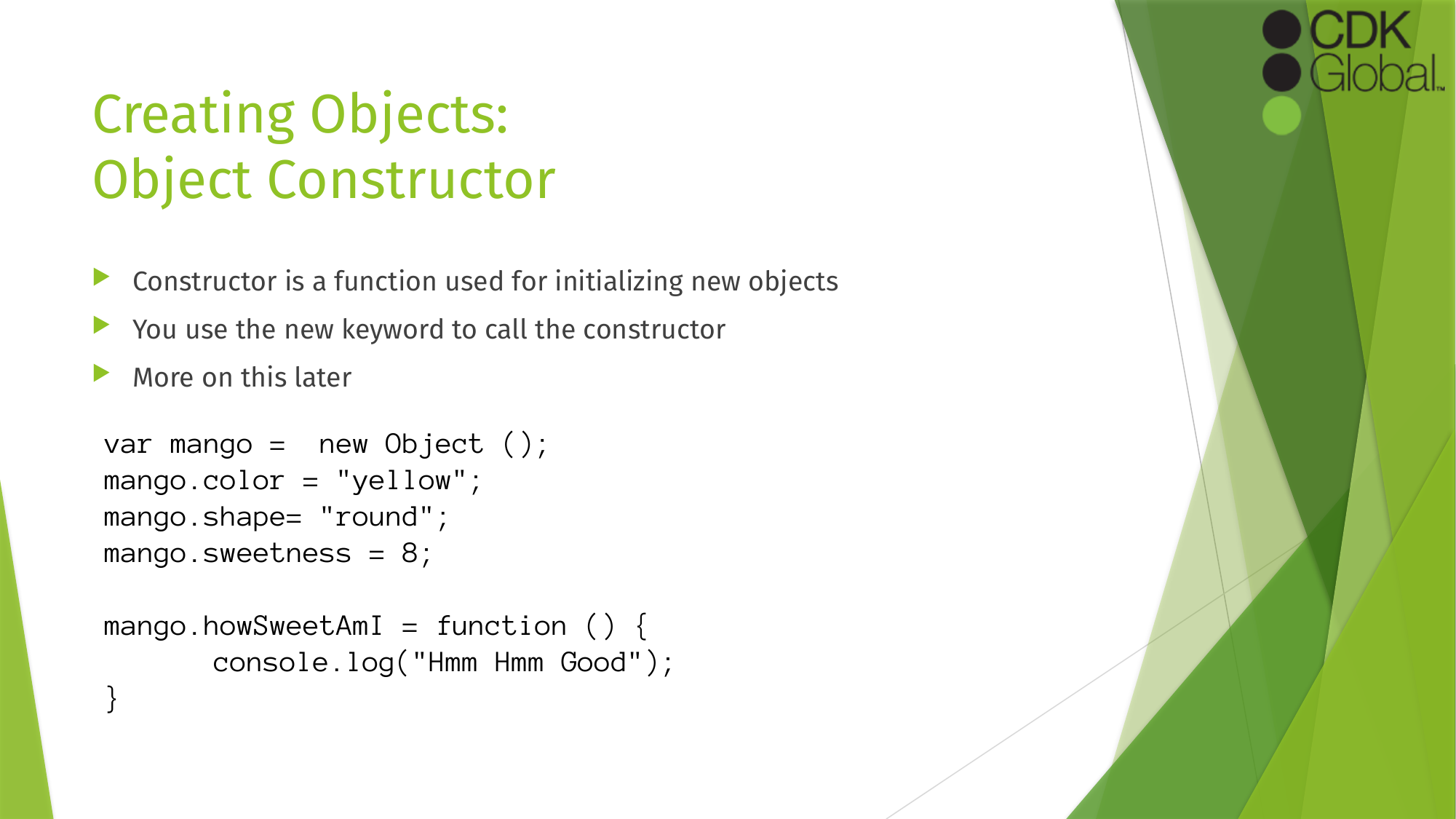

# Creating Objects: Object Constructor
Constructor is a function used for initializing new objects
You use the new keyword to call the constructor
More on this later
var mango =  new Object ();
mango.color = "yellow";
mango.shape= "round";
mango.sweetness = 8;

mango.howSweetAmI = function () {
	console.log("Hmm Hmm Good");
}